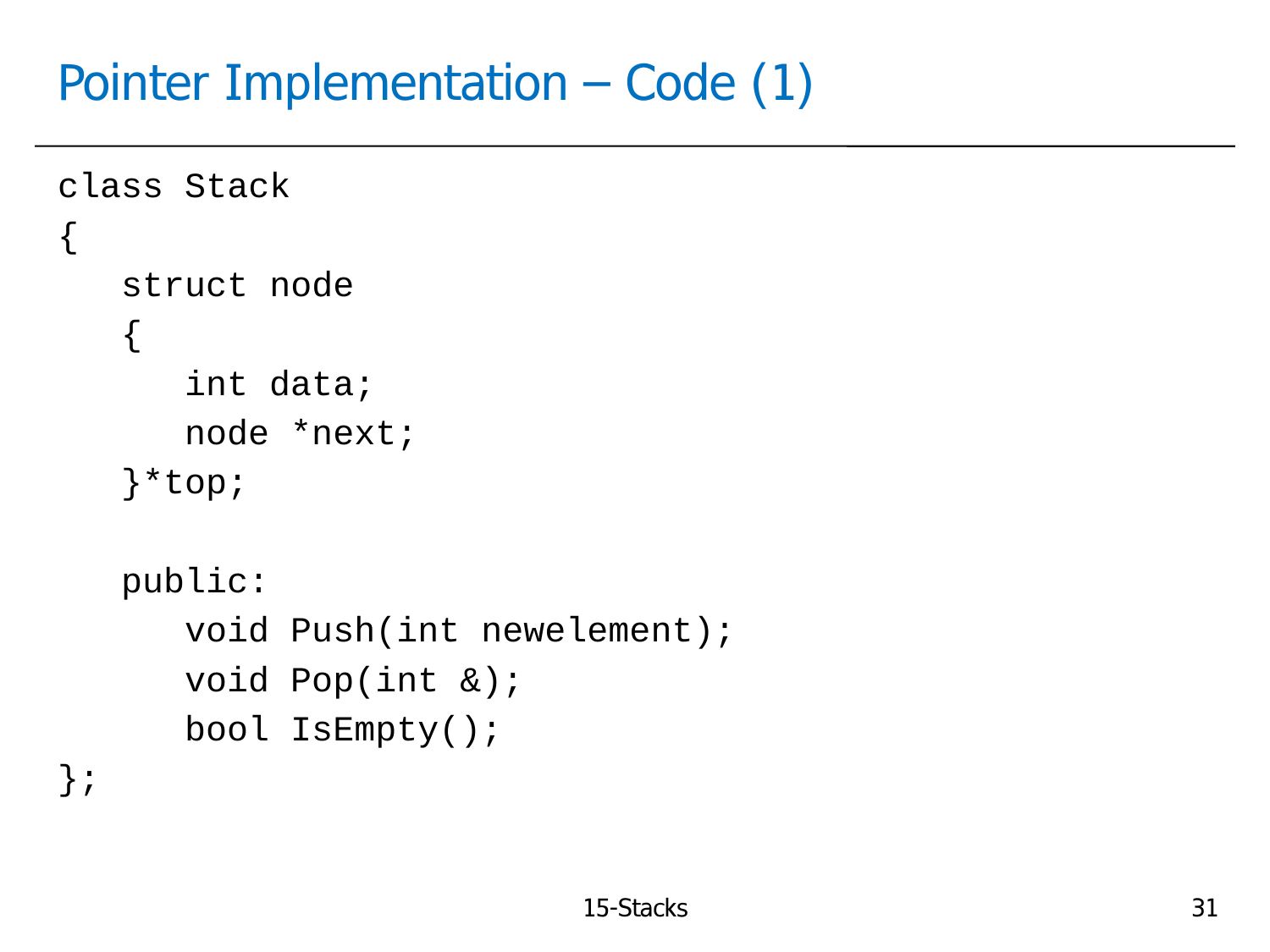

# Pointer Implementation – Code (1)
class Stack
{
   struct node
   {
      int data;
      node *next;
   }*top;

   public:
      void Push(int newelement);
      void Pop(int &);
      bool IsEmpty();
};

15-Stacks
31